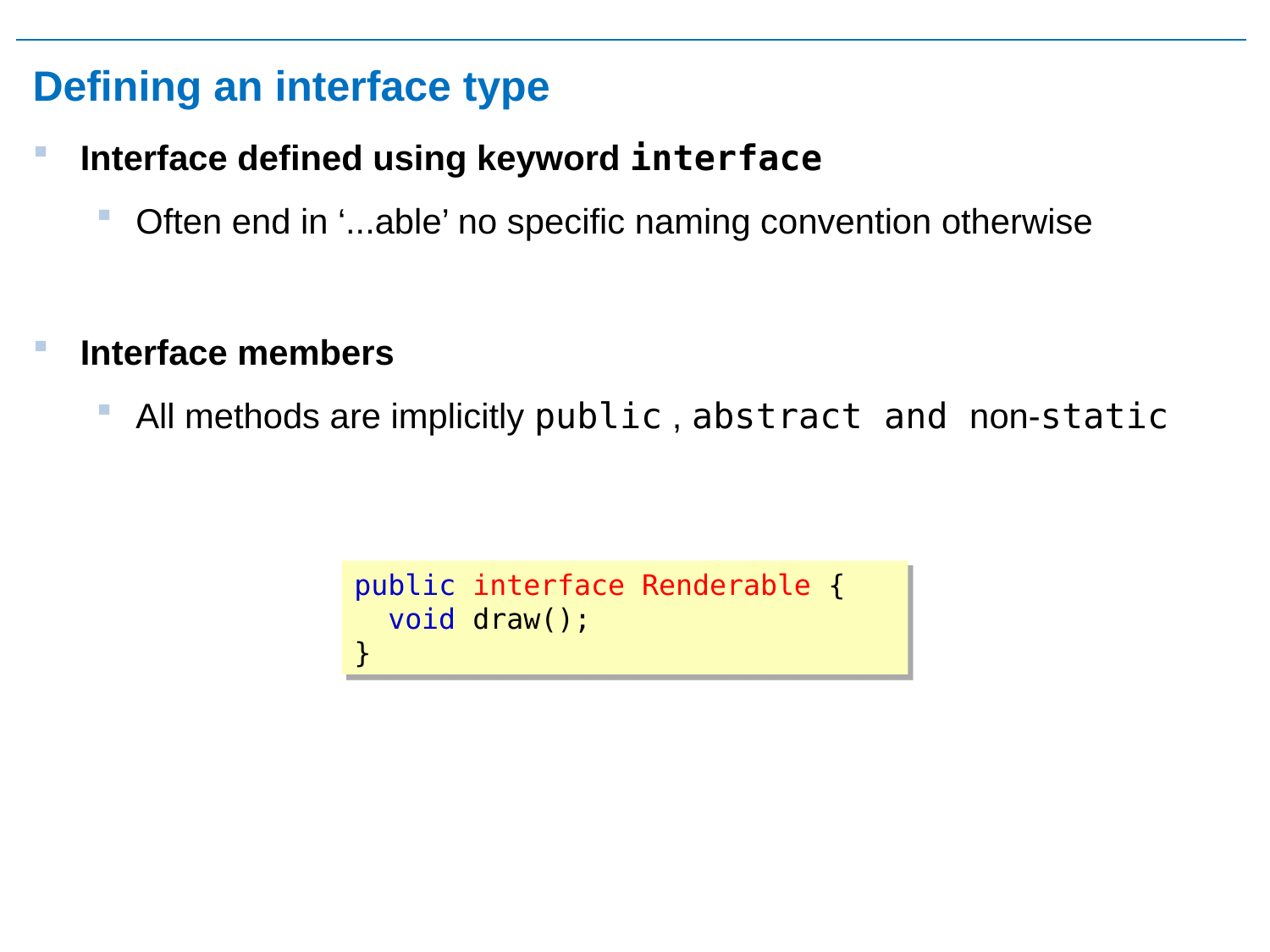

# Defining an interface type
Interface defined using keyword interface
Often end in ‘...able’ no specific naming convention otherwise

Interface members
All methods are implicitly public , abstract and non-static

public interface Renderable {
  void draw();
}